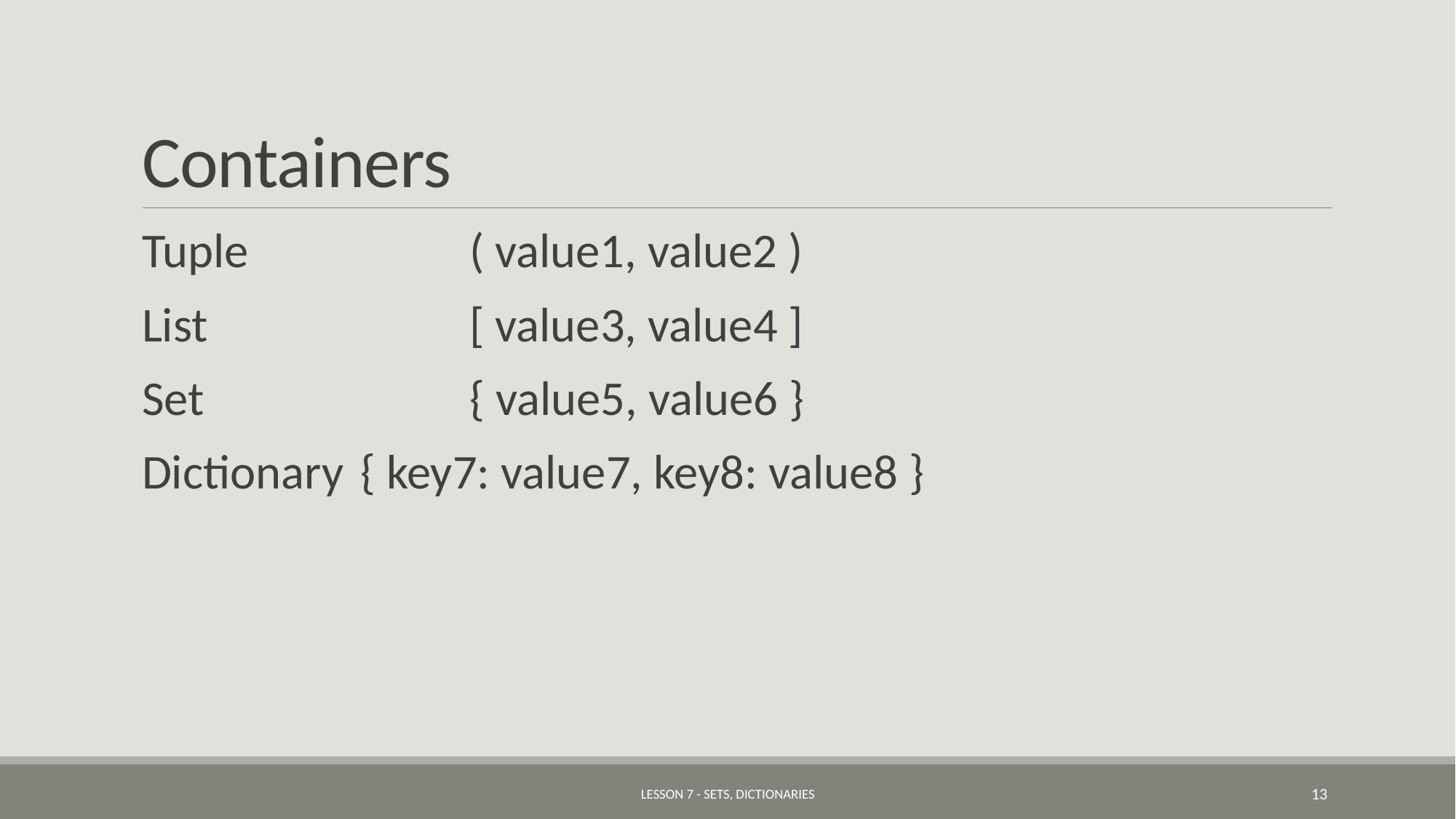

# Containers
Tuple  		( value1, value2 )
List 			[ value3, value4 ]
Set 			{ value5, value6 }
Dictionary 	{ key7: value7, key8: value8 }
Lesson 7 - Sets, Dictionaries
13